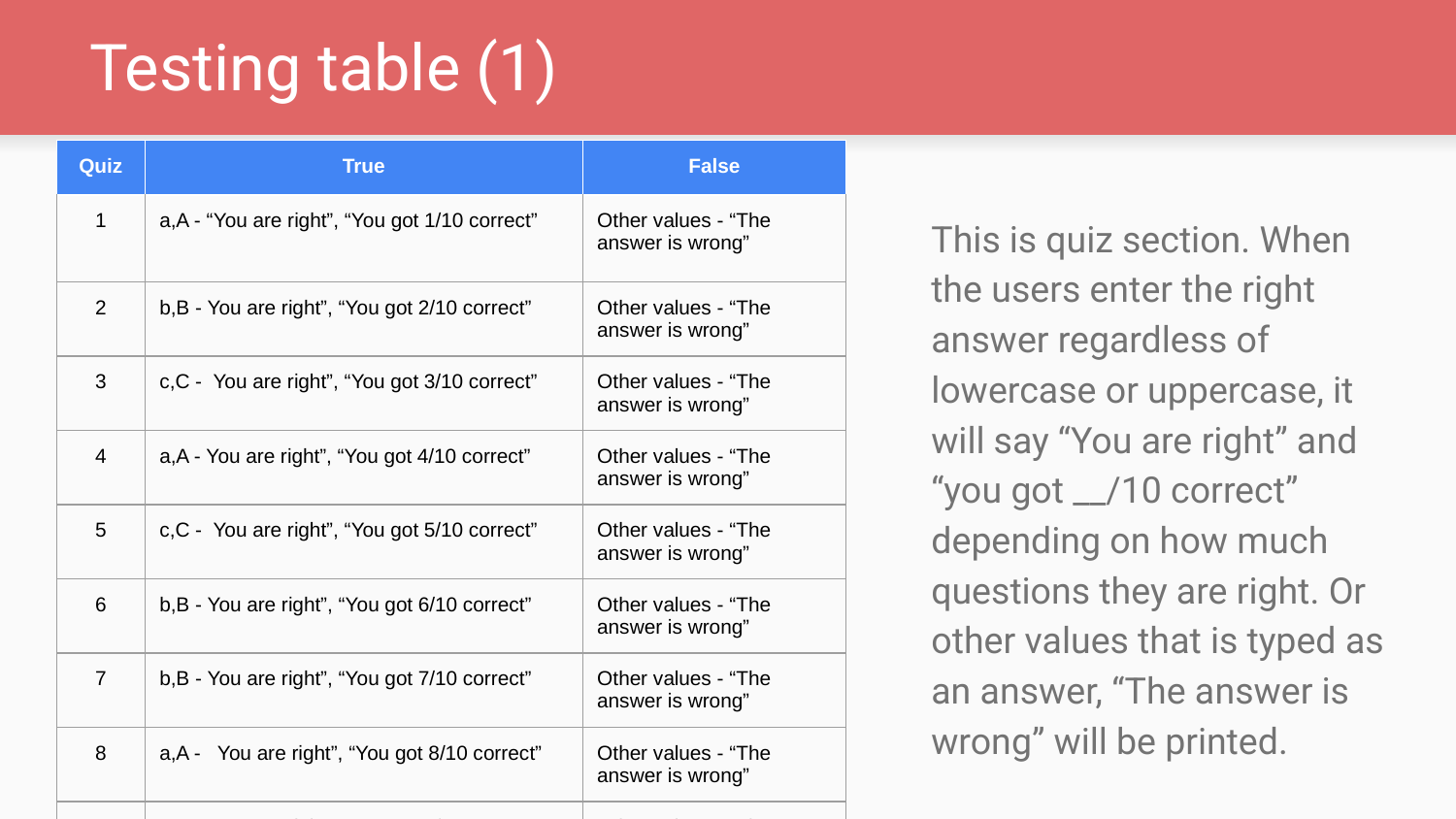

# Testing table (1)
| Quiz | True | False |
| --- | --- | --- |
| 1 | a,A - “You are right”, “You got 1/10 correct” | Other values - “The answer is wrong” |
| 2 | b,B - You are right”, “You got 2/10 correct” | Other values - “The answer is wrong” |
| 3 | c,C - You are right”, “You got 3/10 correct” | Other values - “The answer is wrong” |
| 4 | a,A - You are right”, “You got 4/10 correct” | Other values - “The answer is wrong” |
| 5 | c,C - You are right”, “You got 5/10 correct” | Other values - “The answer is wrong” |
| 6 | b,B - You are right”, “You got 6/10 correct” | Other values - “The answer is wrong” |
| 7 | b,B - You are right”, “You got 7/10 correct” | Other values - “The answer is wrong” |
| 8 | a,A - You are right”, “You got 8/10 correct” | Other values - “The answer is wrong” |
| 9 | c,C - You are right”, “You got 9/10 correct” | Other values - “The answer is wrong” |
| 10 | c,C - You are right”, “You got 10/10 correct” | Other values - “The answer is wrong” |
This is quiz section. When the users enter the right answer regardless of lowercase or uppercase, it will say “You are right” and “you got __/10 correct” depending on how much questions they are right. Or other values that is typed as an answer, “The answer is wrong” will be printed.